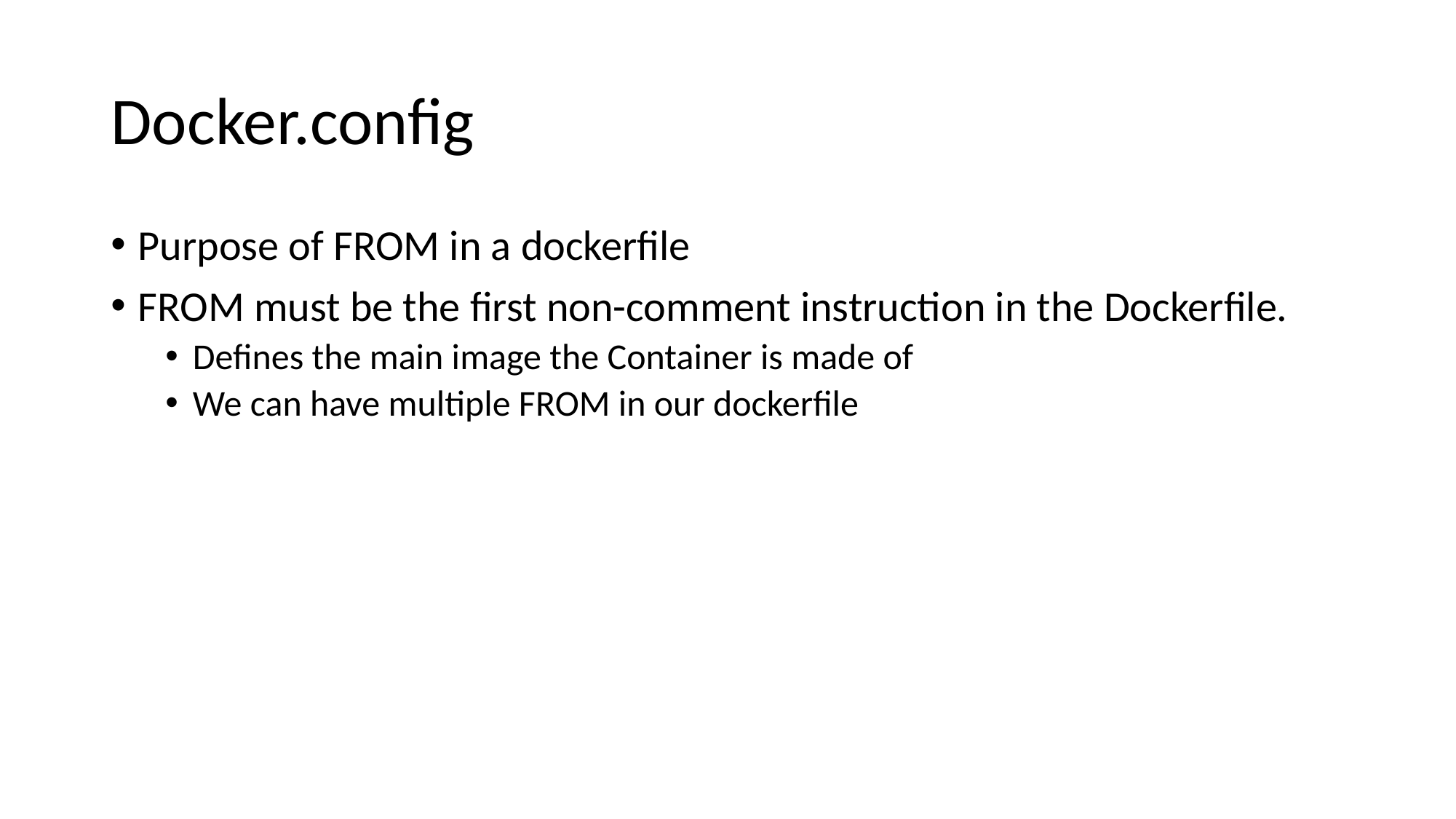

# Docker.config
Purpose of FROM in a dockerfile
FROM must be the first non-comment instruction in the Dockerfile.
Defines the main image the Container is made of
We can have multiple FROM in our dockerfile